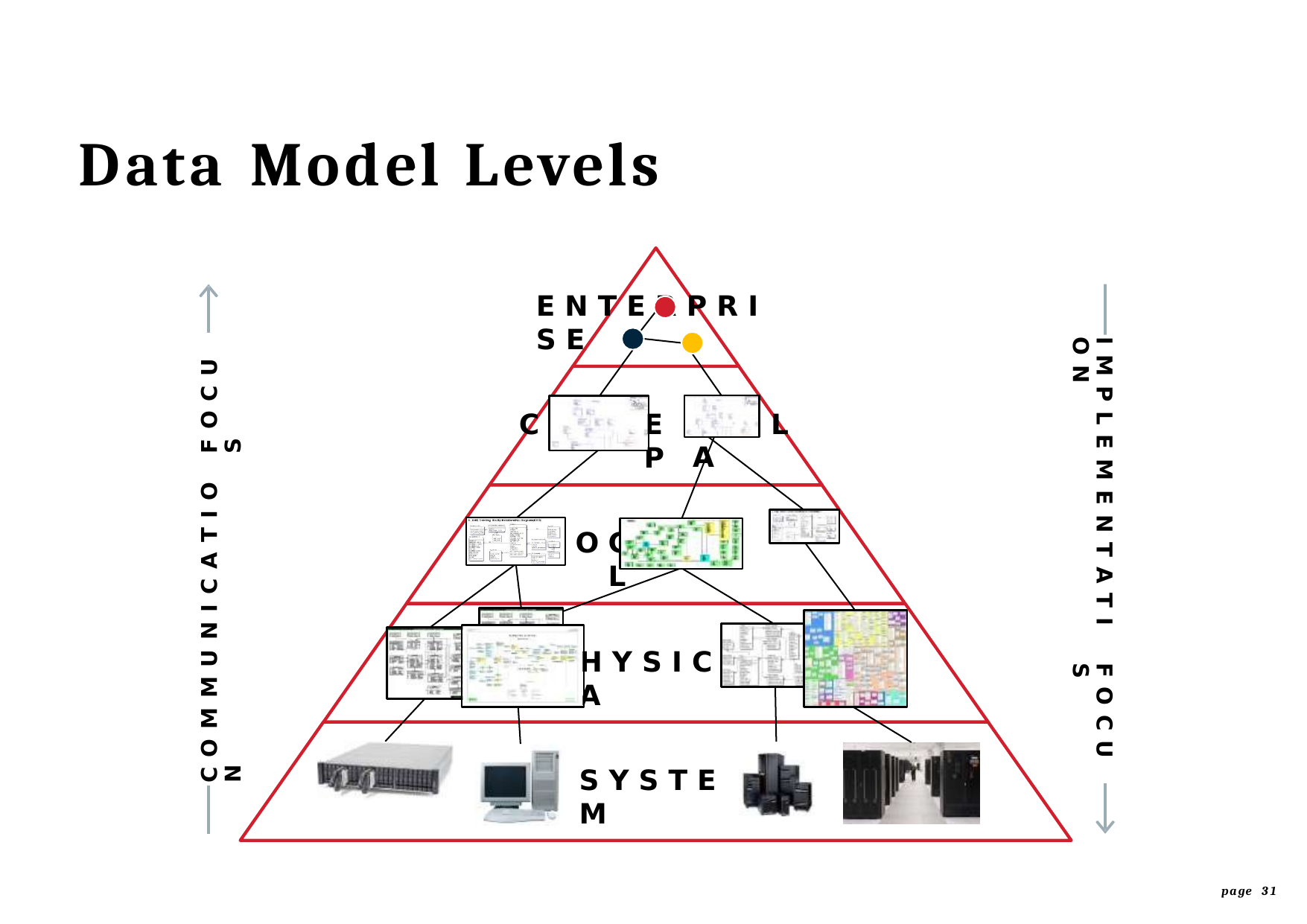

# Data	Model	Levels

E N T E R P R I S E

I M P L E M E N T A T I O N

F O C U S

T U A

O N C

C
E P
L

C O M M U N I C A T I O N

L

G I C A L

O

L

P

H Y S I C A
F O C U S

S Y S T E M
page   31